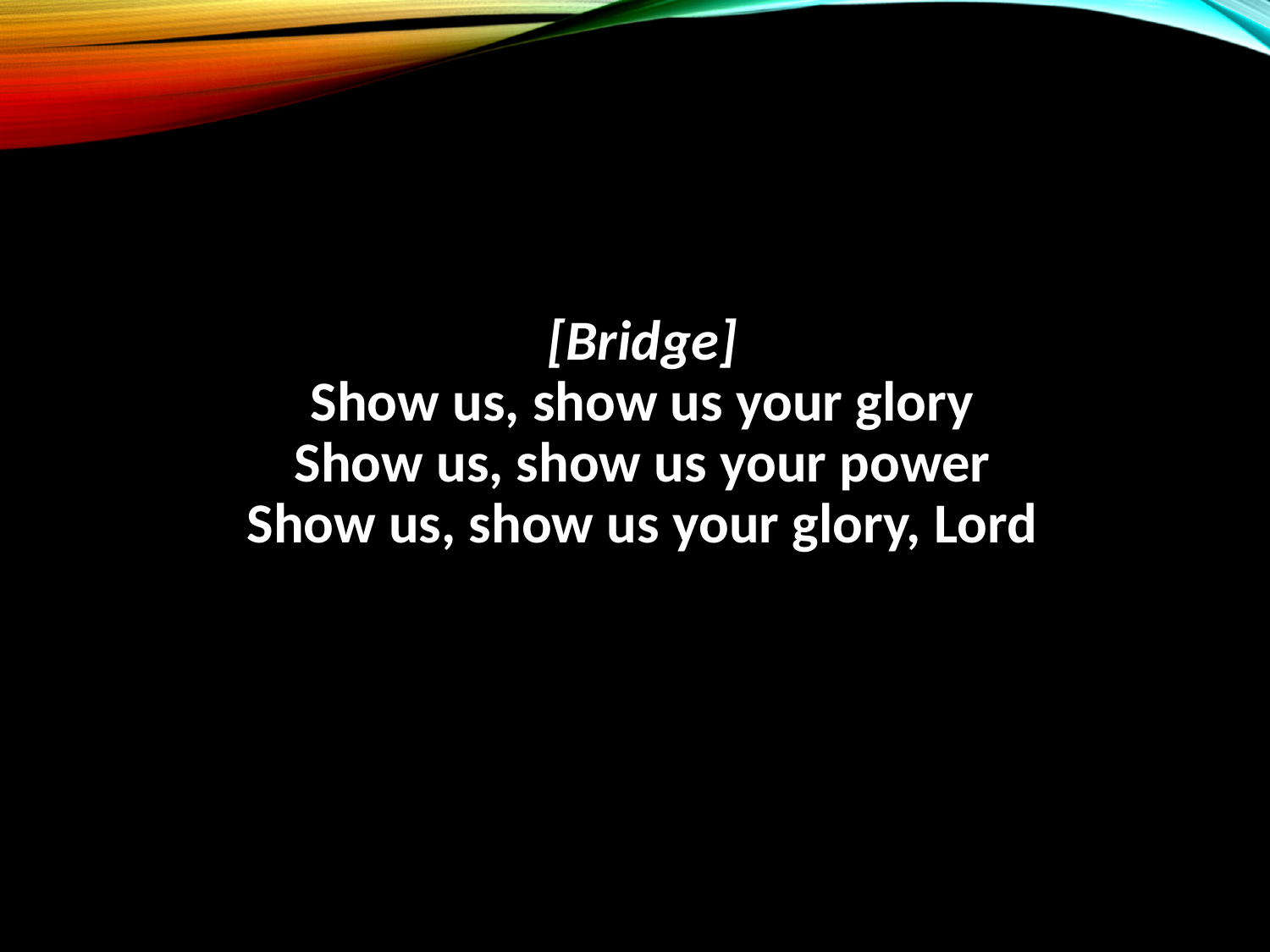

#
[Bridge]
Show us, show us your glory
Show us, show us your power
Show us, show us your glory, Lord